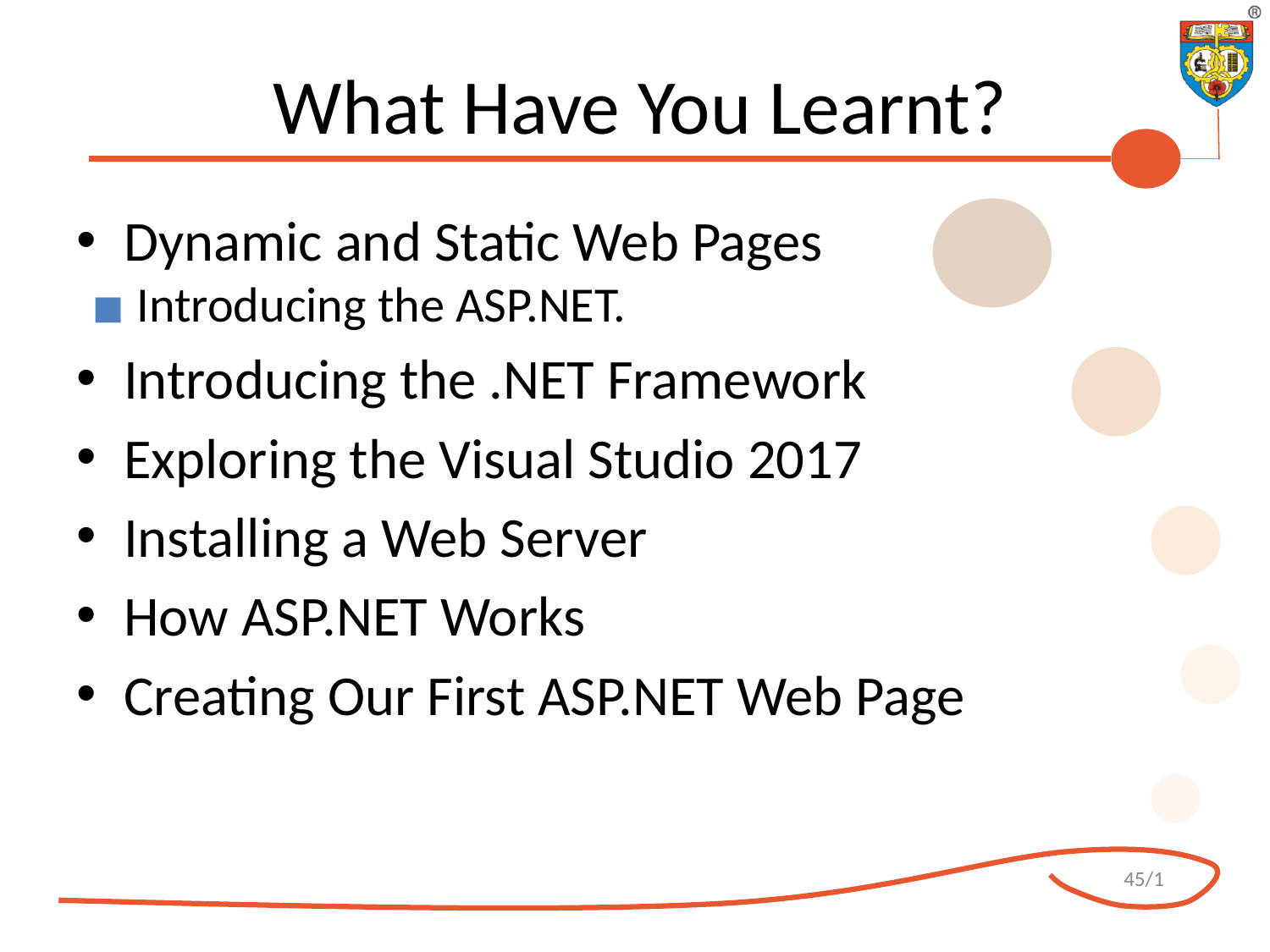

# What Have You Learnt?
Dynamic and Static Web Pages
Introducing the ASP.NET.
Introducing the .NET Framework
Exploring the Visual Studio 2017
Installing a Web Server
How ASP.NET Works
Creating Our First ASP.NET Web Page